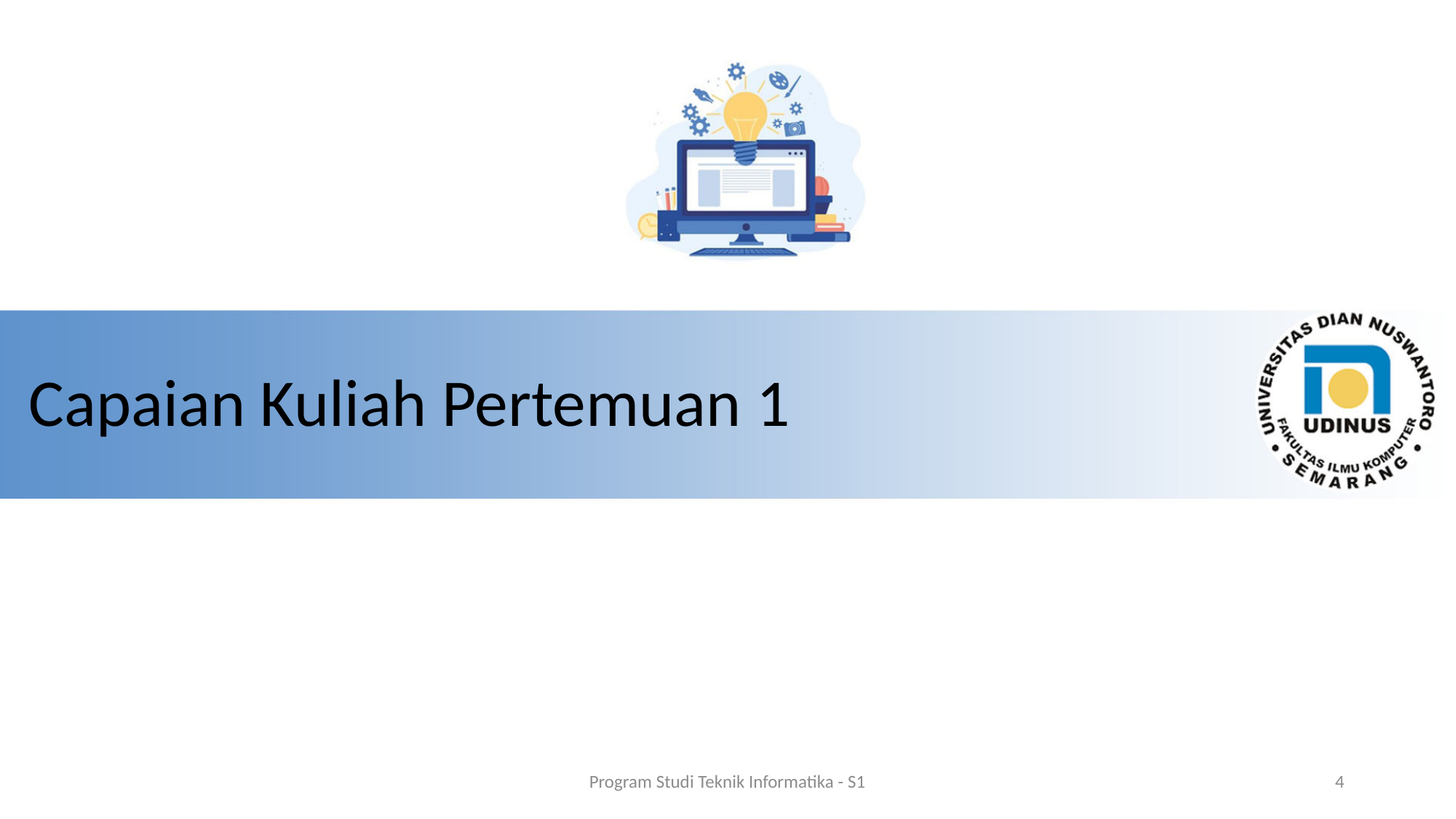

# Capaian Kuliah Pertemuan 1
Program Studi Teknik Informatika - S1
4